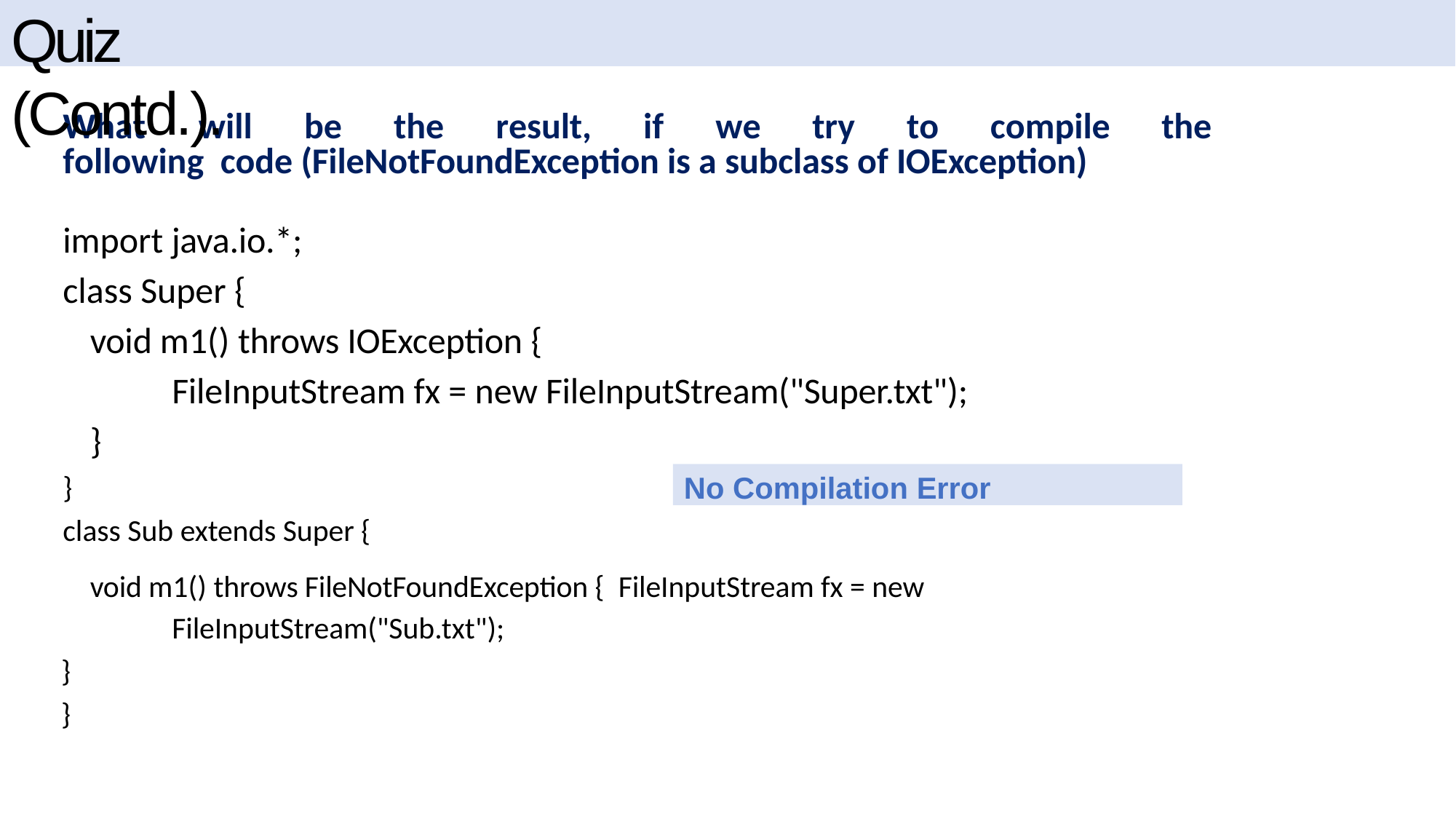

# Quiz (Contd.).
What	will	be	the	result,	if	we	try	to	compile	the	following  code (FileNotFoundException is a subclass of IOException)

import java.io.*;
class Super {
void m1() throws IOException {
FileInputStream fx = new FileInputStream("Super.txt");
}
}
class Sub extends Super {
No Compilation Error
void m1() throws FileNotFoundException {  FileInputStream fx = new FileInputStream("Sub.txt");
}
}